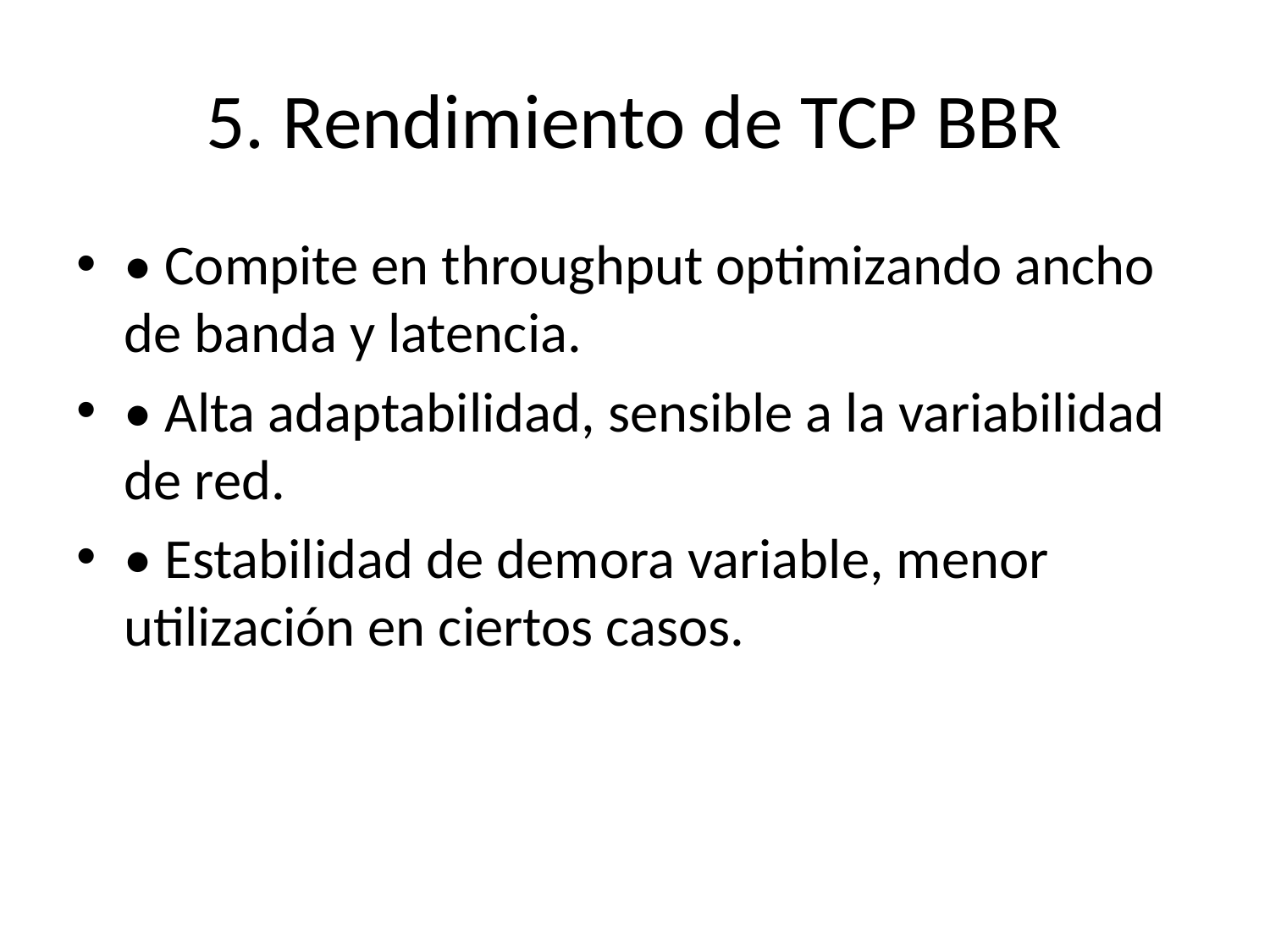

# 5. Rendimiento de TCP BBR
• Compite en throughput optimizando ancho de banda y latencia.
• Alta adaptabilidad, sensible a la variabilidad de red.
• Estabilidad de demora variable, menor utilización en ciertos casos.